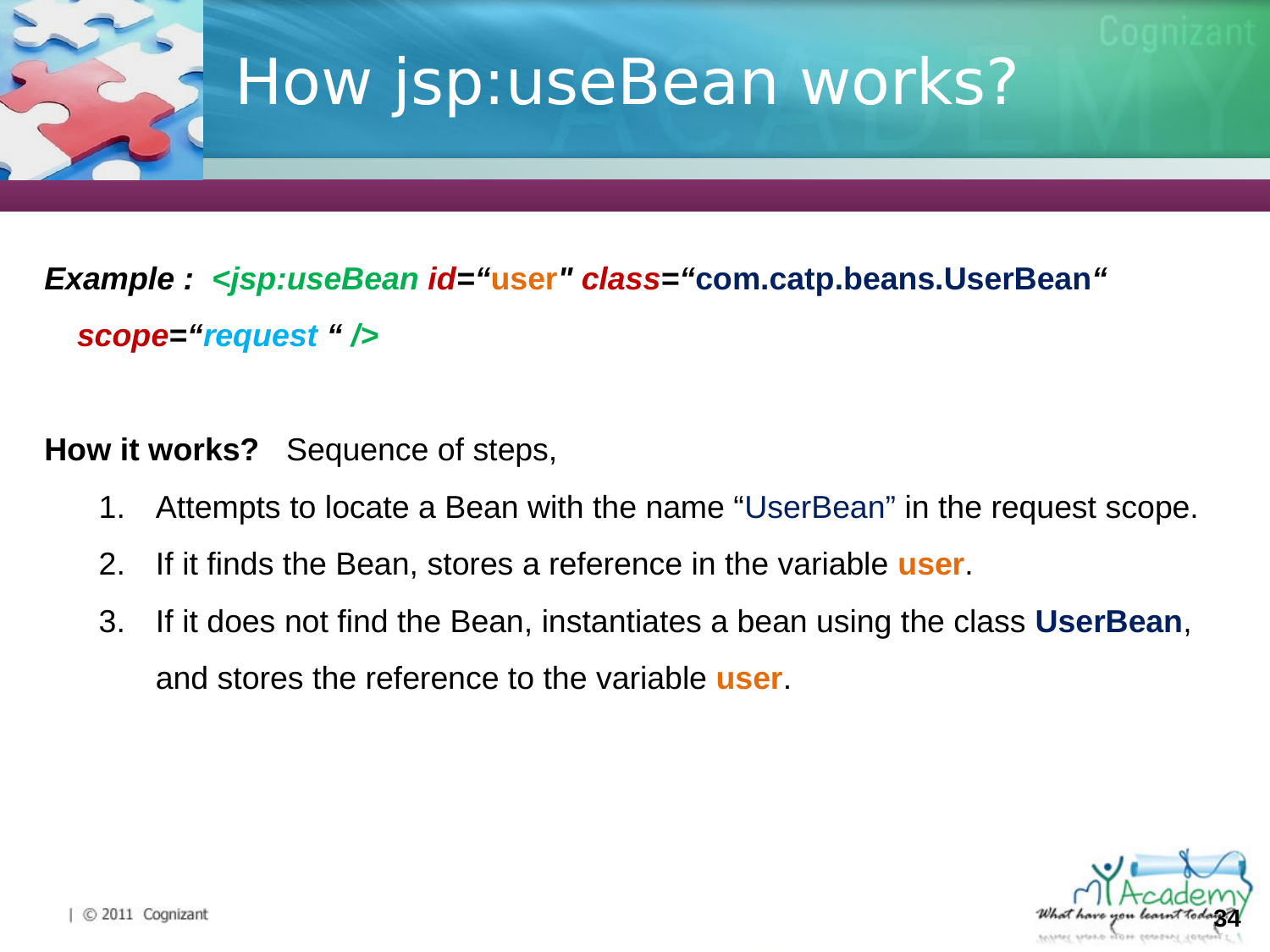

# How jsp:useBean works?
Example :  <jsp:useBean id=“user" class=“com.catp.beans.UserBean“ scope=“request “ />

How it works?   Sequence of steps,
Attempts to locate a Bean with the name “UserBean” in the request scope.
If it finds the Bean, stores a reference in the variable user.
If it does not find the Bean, instantiates a bean using the class UserBean, and stores the reference to the variable user.

34